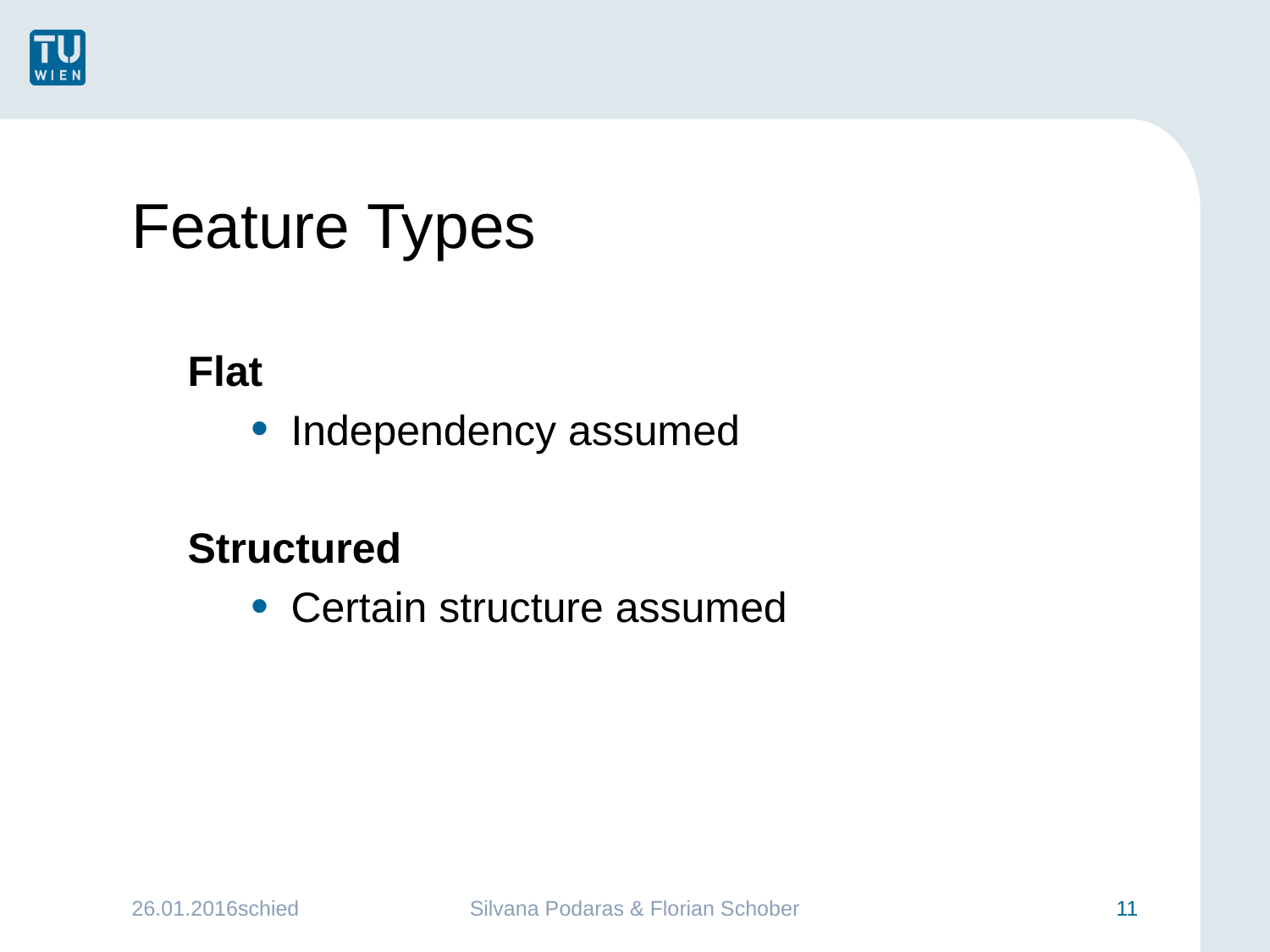

# Feature Types
Flat
Independency assumed

Structured
Certain structure assumed
26.01.2016schied
Silvana Podaras & Florian Schober
11